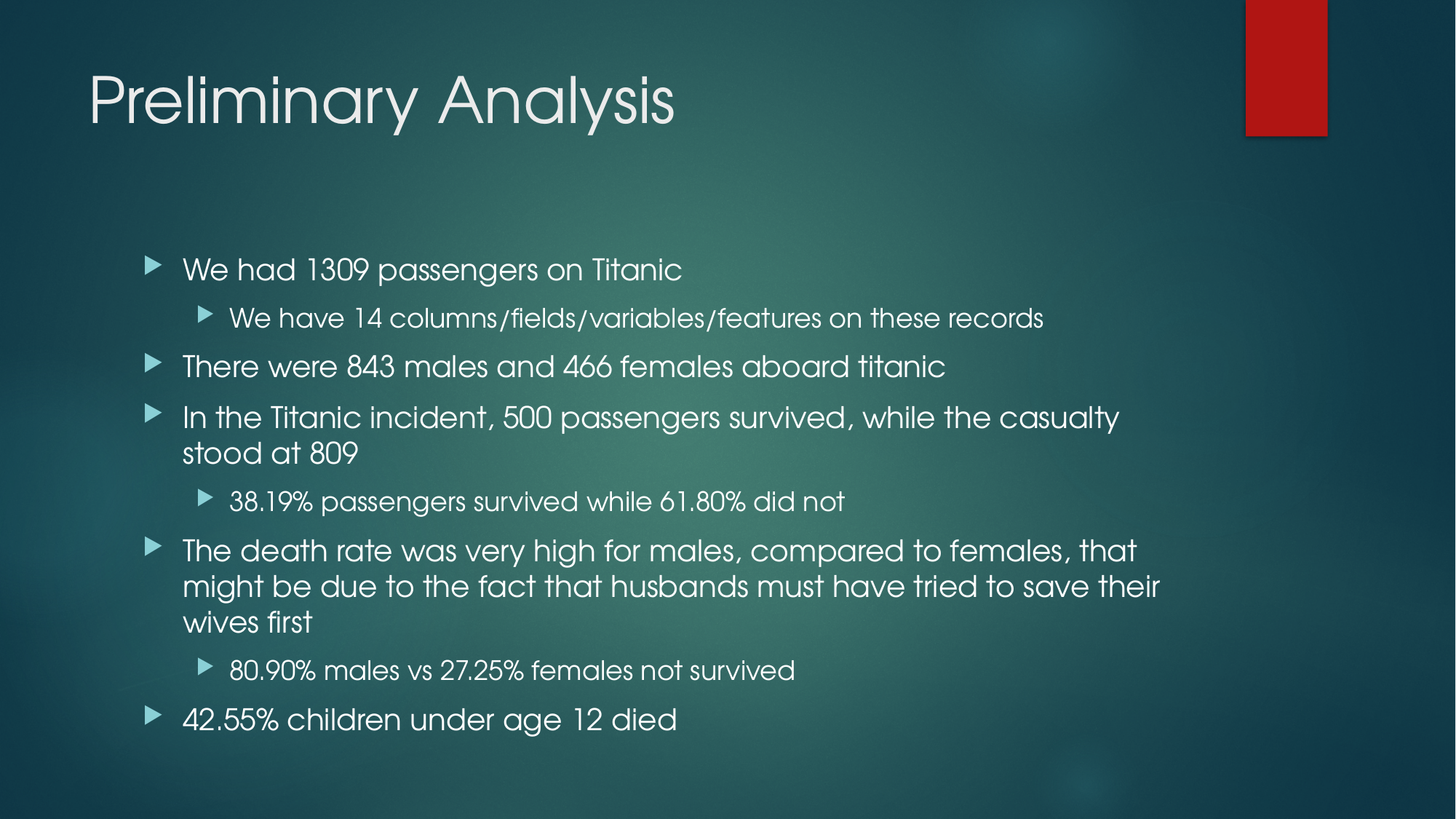

# Preliminary Analysis
We had 1309 passengers on Titanic
We have 14 columns/fields/variables/features on these records
There were 843 males and 466 females aboard titanic
In the Titanic incident, 500 passengers survived, while the casualty stood at 809
38.19% passengers survived while 61.80% did not
The death rate was very high for males, compared to females, that might be due to the fact that husbands must have tried to save their wives first
80.90% males vs 27.25% females not survived
42.55% children under age 12 died